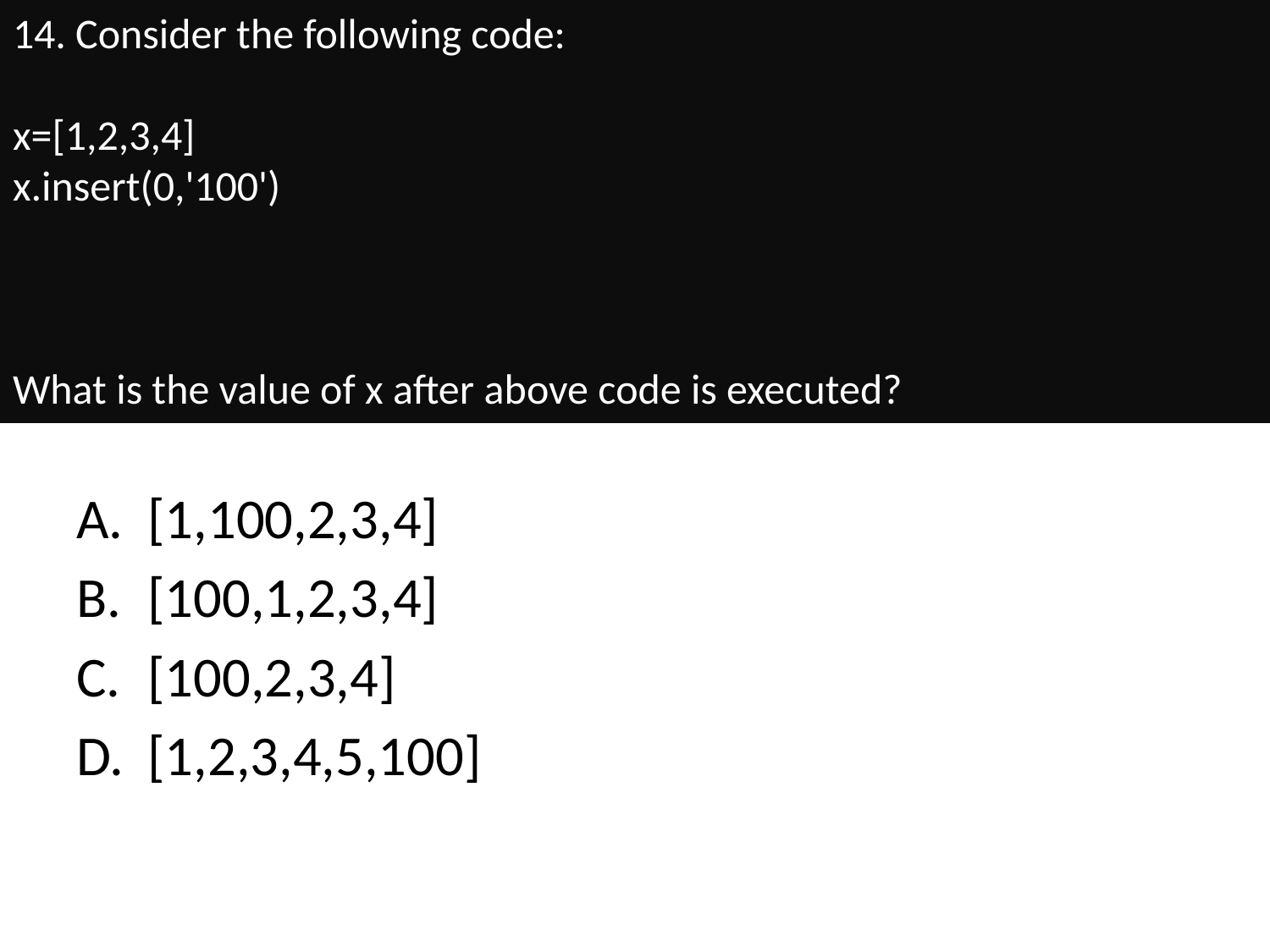

# 14. Consider the following code: x=[1,2,3,4] x.insert(0,'100') What is the value of x after above code is executed?
[1,100,2,3,4]
[100,1,2,3,4]
[100,2,3,4]
[1,2,3,4,5,100]